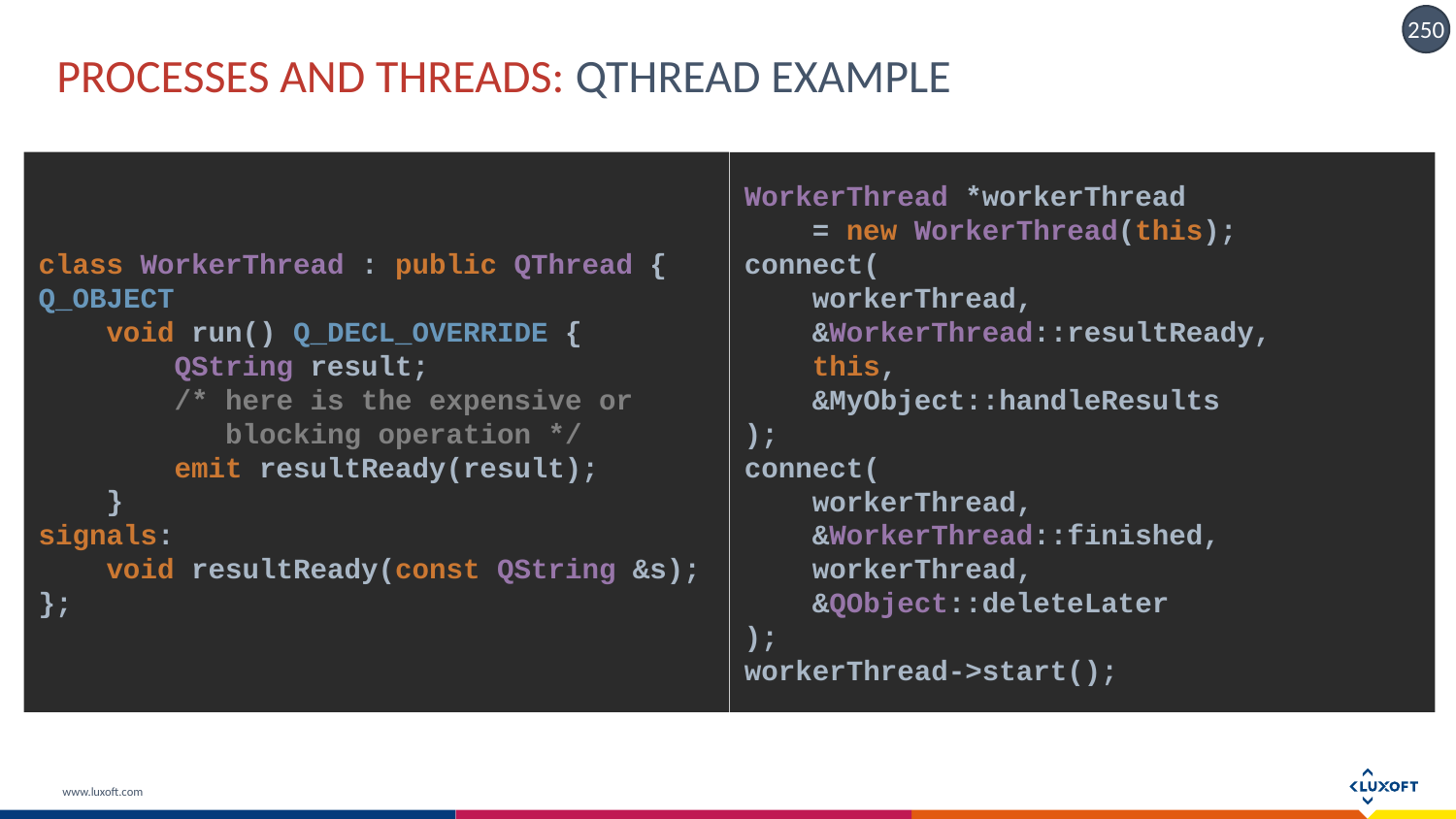

# PROCESSES AND THREADS: QTHREAD EXAMPLE
class WorkerThread : public QThread {
Q_OBJECT
    void run() Q_DECL_OVERRIDE {
        QString result;
        /* here is the expensive or
           blocking operation */
        emit resultReady(result);
    }
signals:
    void resultReady(const QString &s); };
WorkerThread *workerThread
    = new WorkerThread(this);
connect(
    workerThread,
    &WorkerThread::resultReady,
    this,
    &MyObject::handleResults
);
connect(
    workerThread,
    &WorkerThread::finished,
    workerThread,
    &QObject::deleteLater
);
workerThread->start();